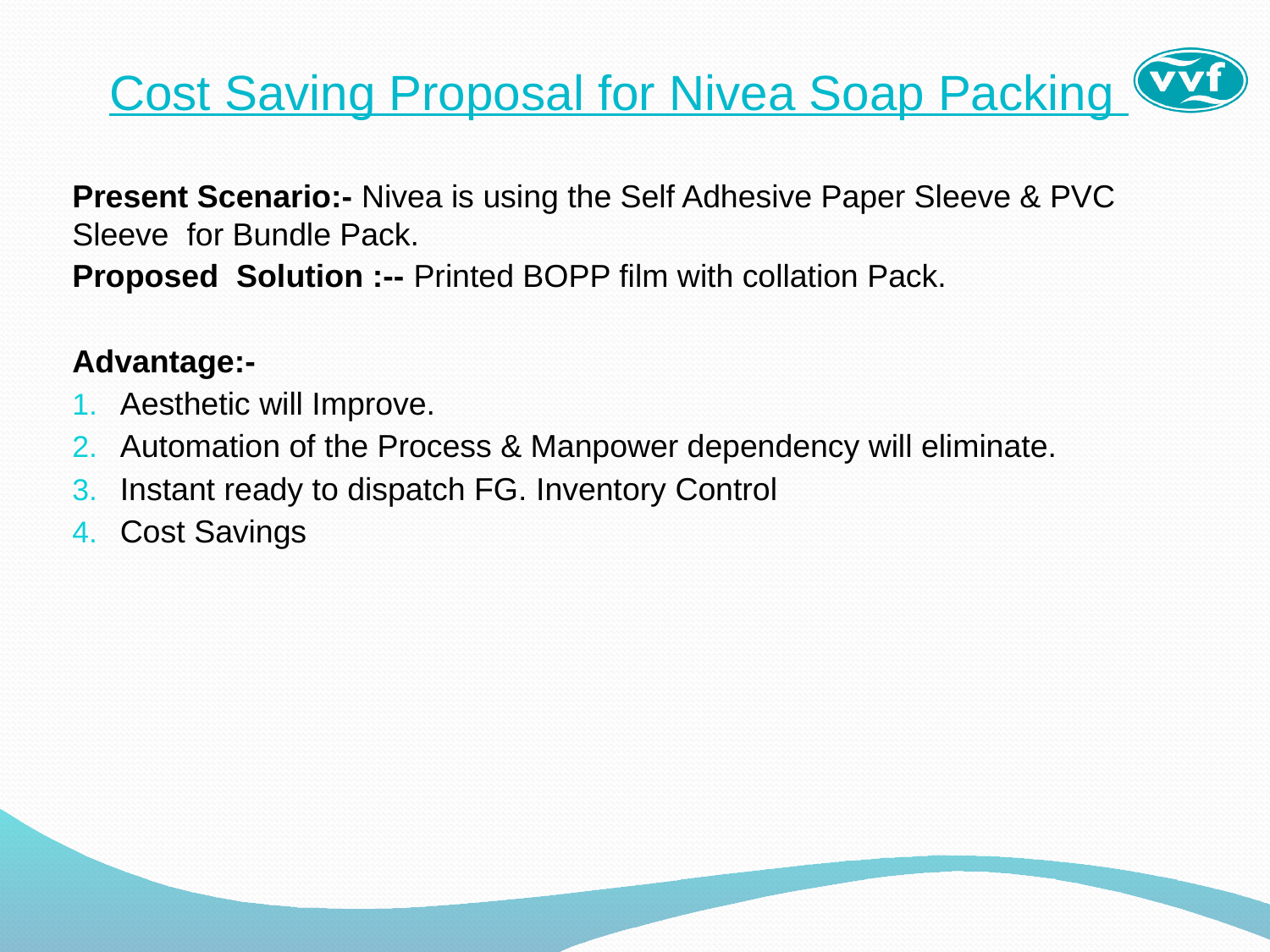

# Cost Saving Proposal for Nivea Soap Packing
Present Scenario:- Nivea is using the Self Adhesive Paper Sleeve & PVC  Sleeve  for Bundle Pack.
Proposed  Solution :-- Printed BOPP film with collation Pack.

Advantage:-
Aesthetic will Improve.
Automation of the Process & Manpower dependency will eliminate.
Instant ready to dispatch FG. Inventory Control
Cost Savings